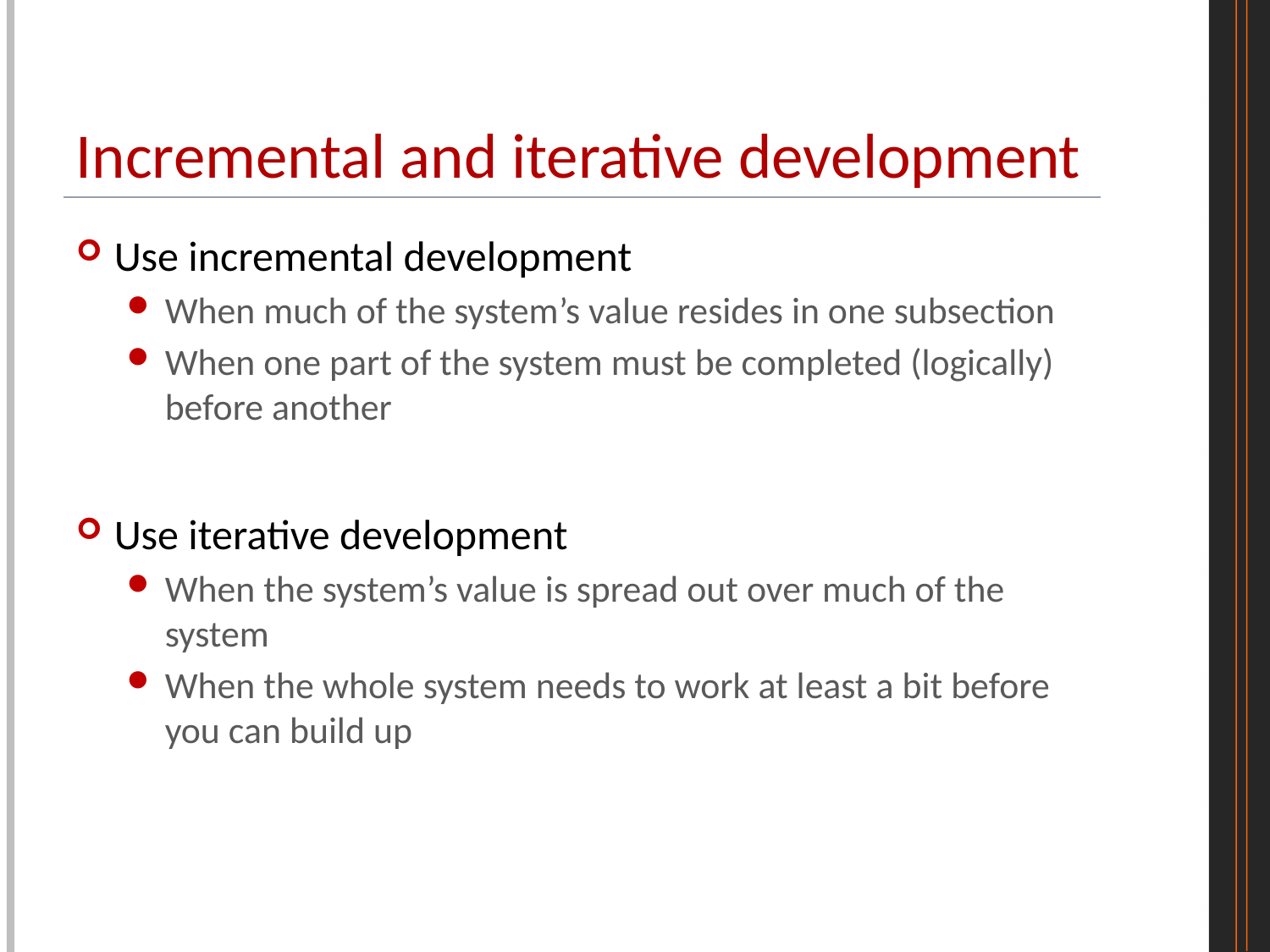

# Incremental and iterative development
Use incremental development
When much of the system’s value resides in one subsection
When one part of the system must be completed (logically) before another

Use iterative development
When the system’s value is spread out over much of the system
When the whole system needs to work at least a bit before you can build up